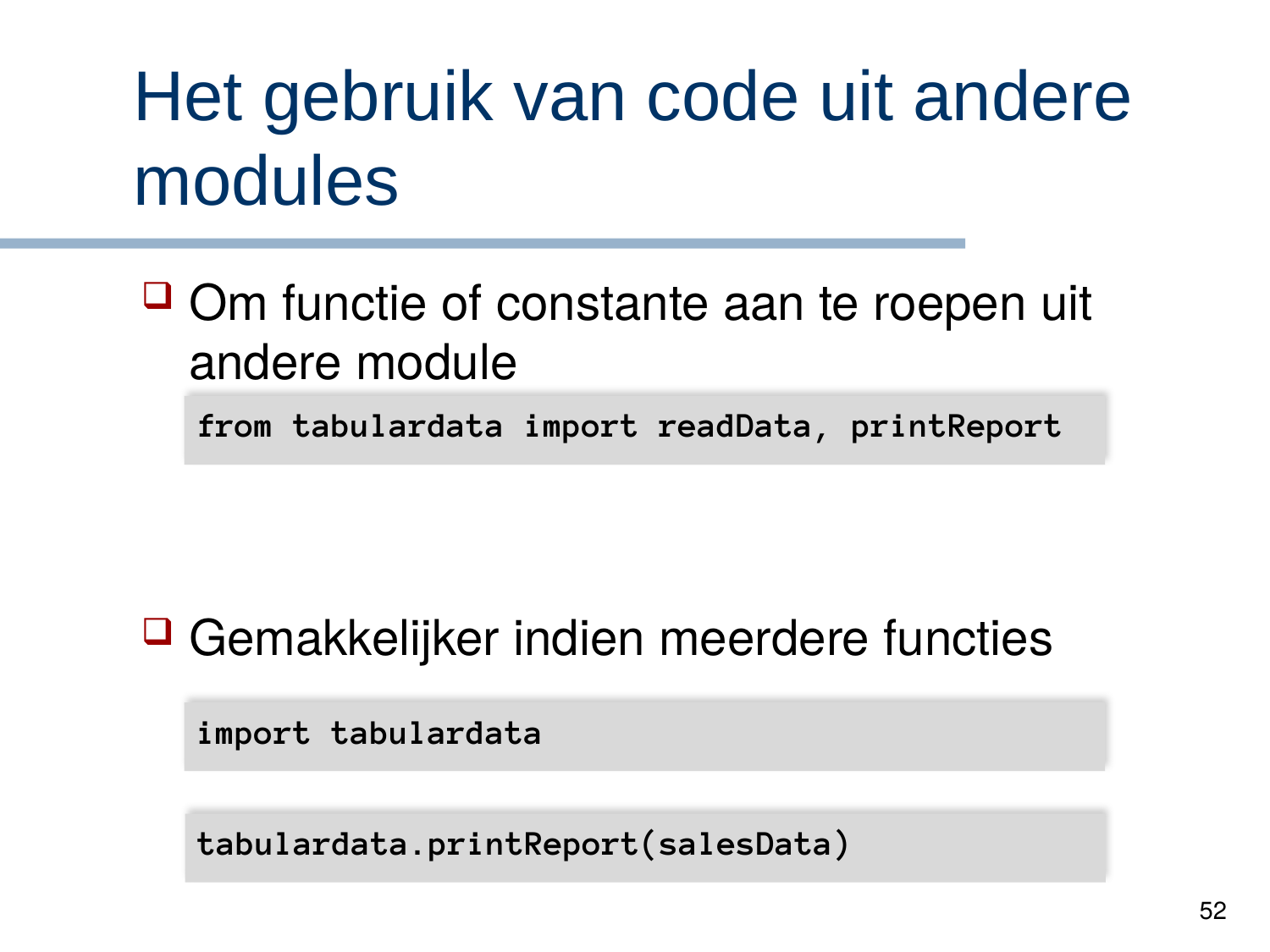

# Het gebruik van code uit andere modules
Om functie of constante aan te roepen uit andere module

Gemakkelijker indien meerdere functies

from tabulardata import readData, printReport
import tabulardata
tabulardata.printReport(salesData)

52